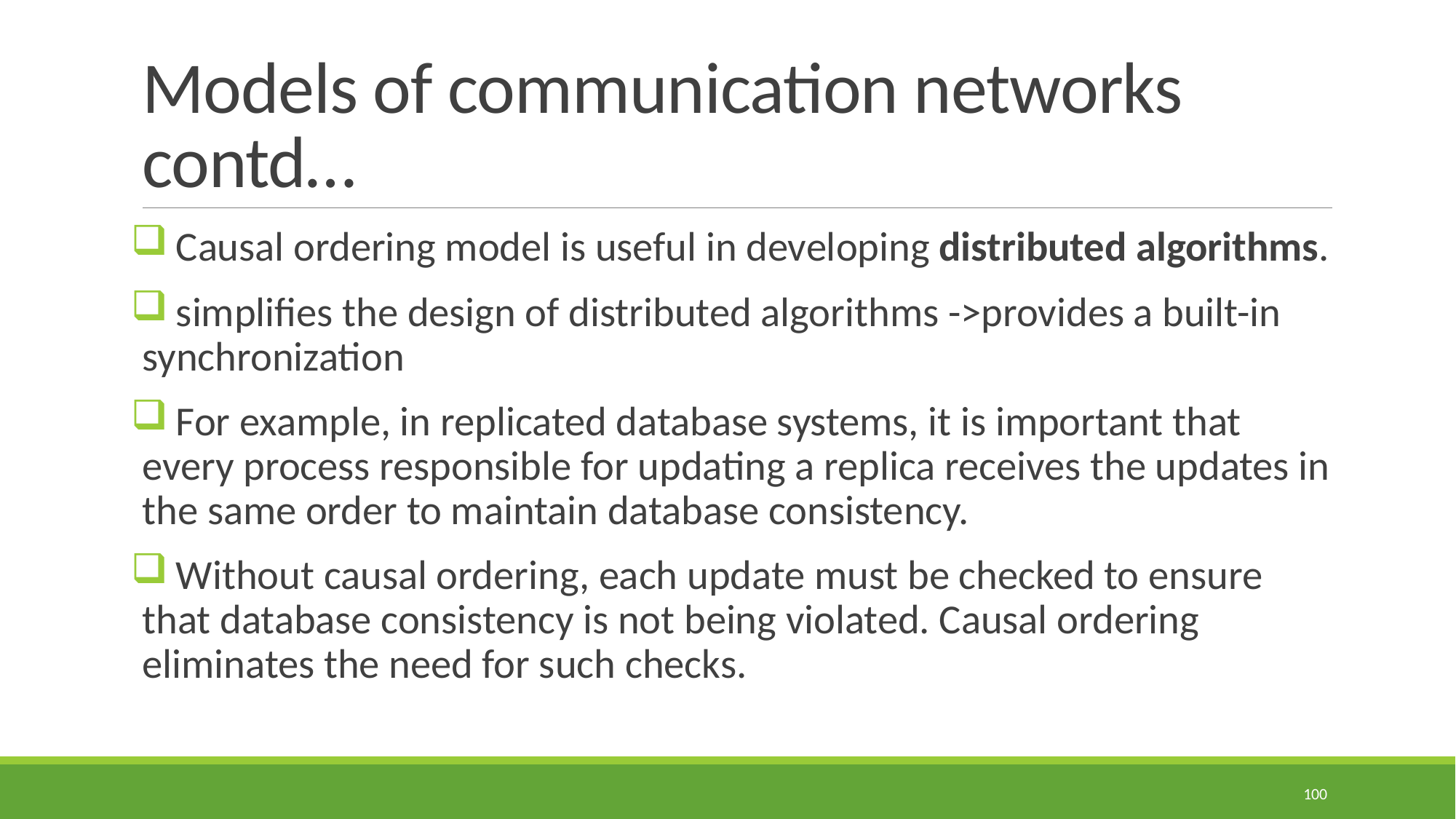

# Models of communication networks contd…
 Causal ordering model is useful in developing distributed algorithms.
 simplifies the design of distributed algorithms ->provides a built-in synchronization
 For example, in replicated database systems, it is important that every process responsible for updating a replica receives the updates in the same order to maintain database consistency.
 Without causal ordering, each update must be checked to ensure that database consistency is not being violated. Causal ordering eliminates the need for such checks.
100